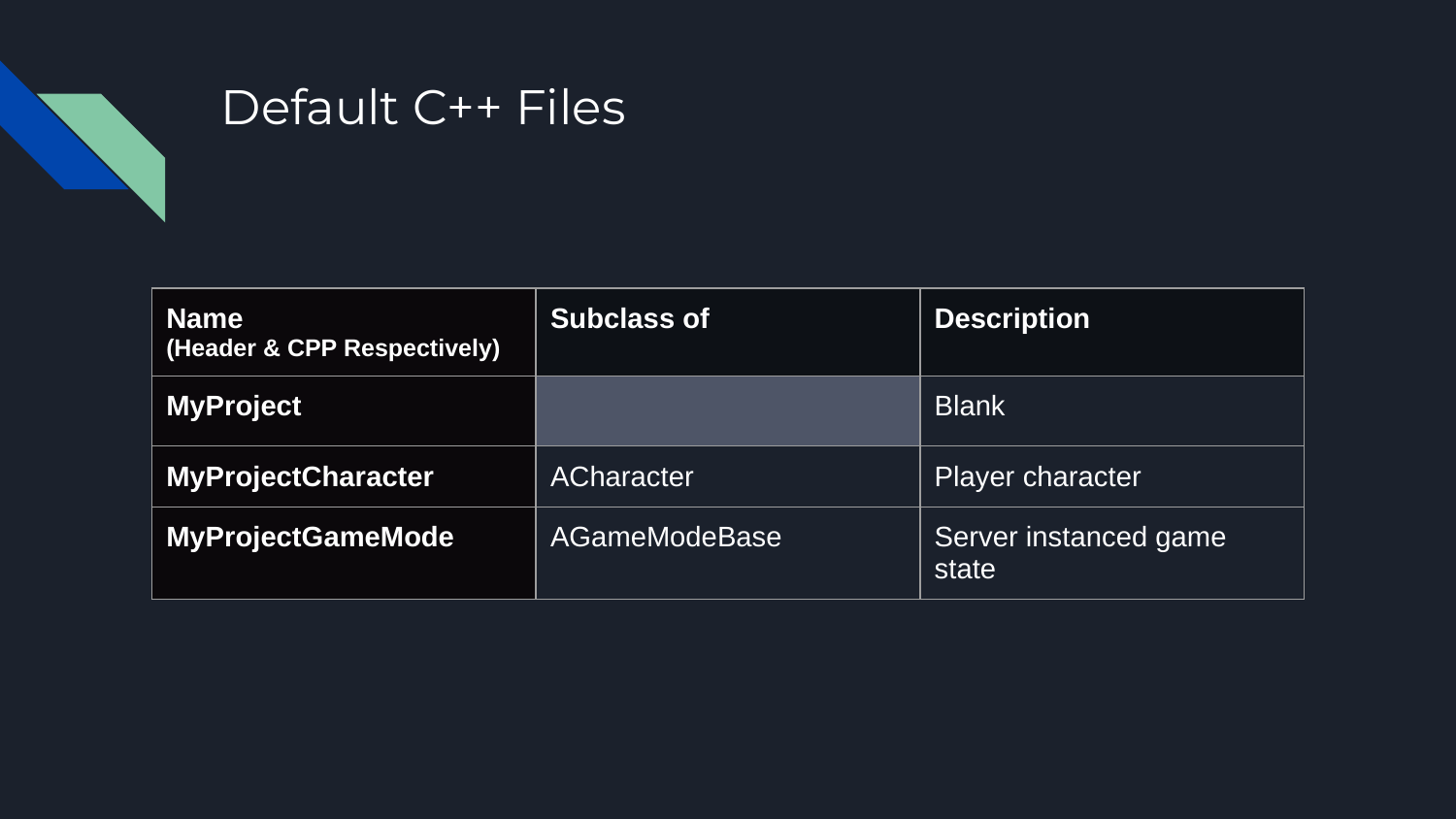

# Default C++ Files
| Name (Header & CPP Respectively) | Subclass of | Description |
| --- | --- | --- |
| MyProject |  | Blank |
| MyProjectCharacter | ACharacter | Player character |
| MyProjectGameMode | AGameModeBase | Server instanced game state |